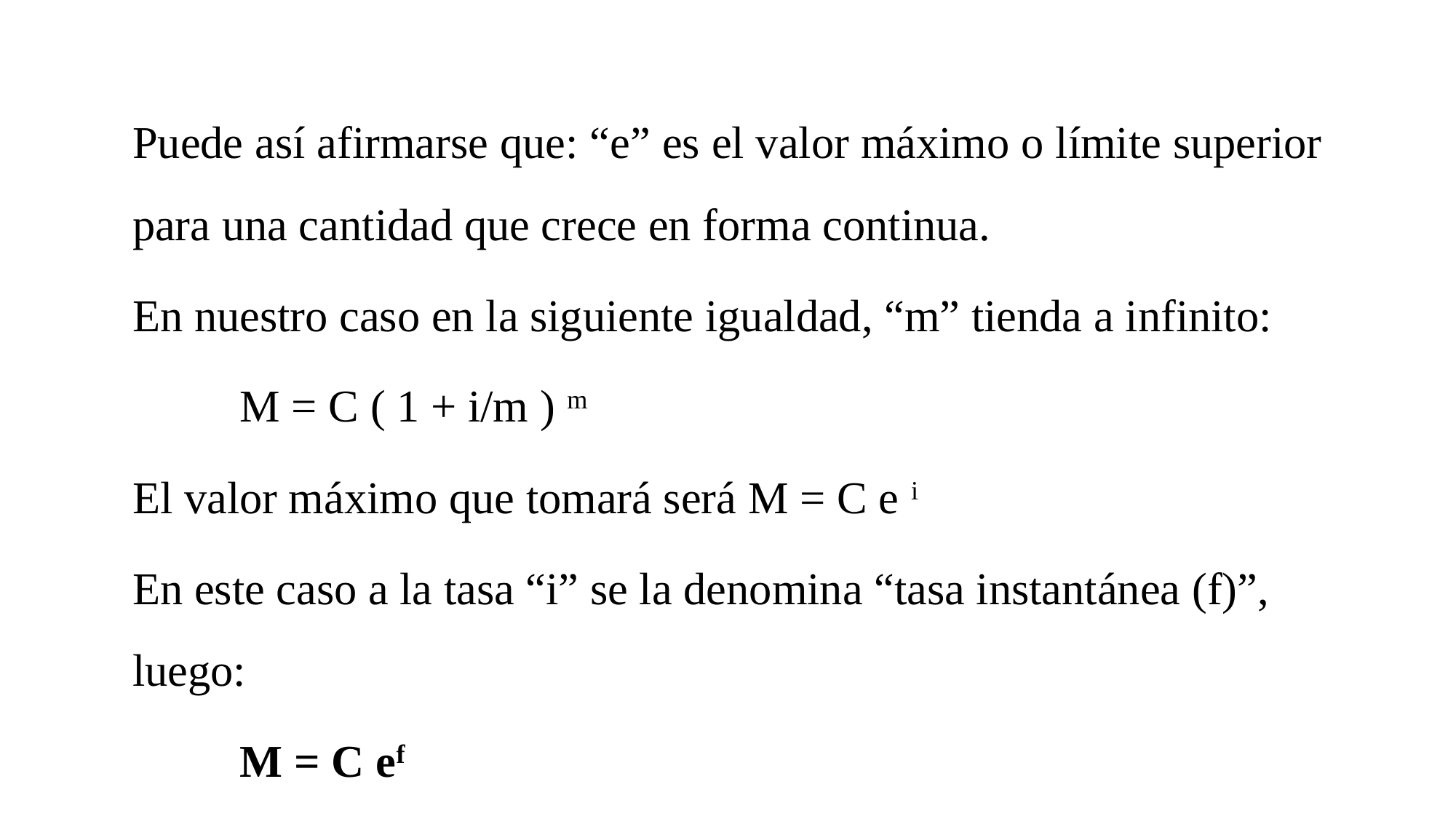

Puede así afirmarse que: “e” es el valor máximo o límite superior para una cantidad que crece en forma continua.
En nuestro caso en la siguiente igualdad, “m” tienda a infinito:
M = C ( 1 + i/m ) m
El valor máximo que tomará será M = C e i
En este caso a la tasa “i” se la denomina “tasa instantánea (f)”, luego:
M = C ef